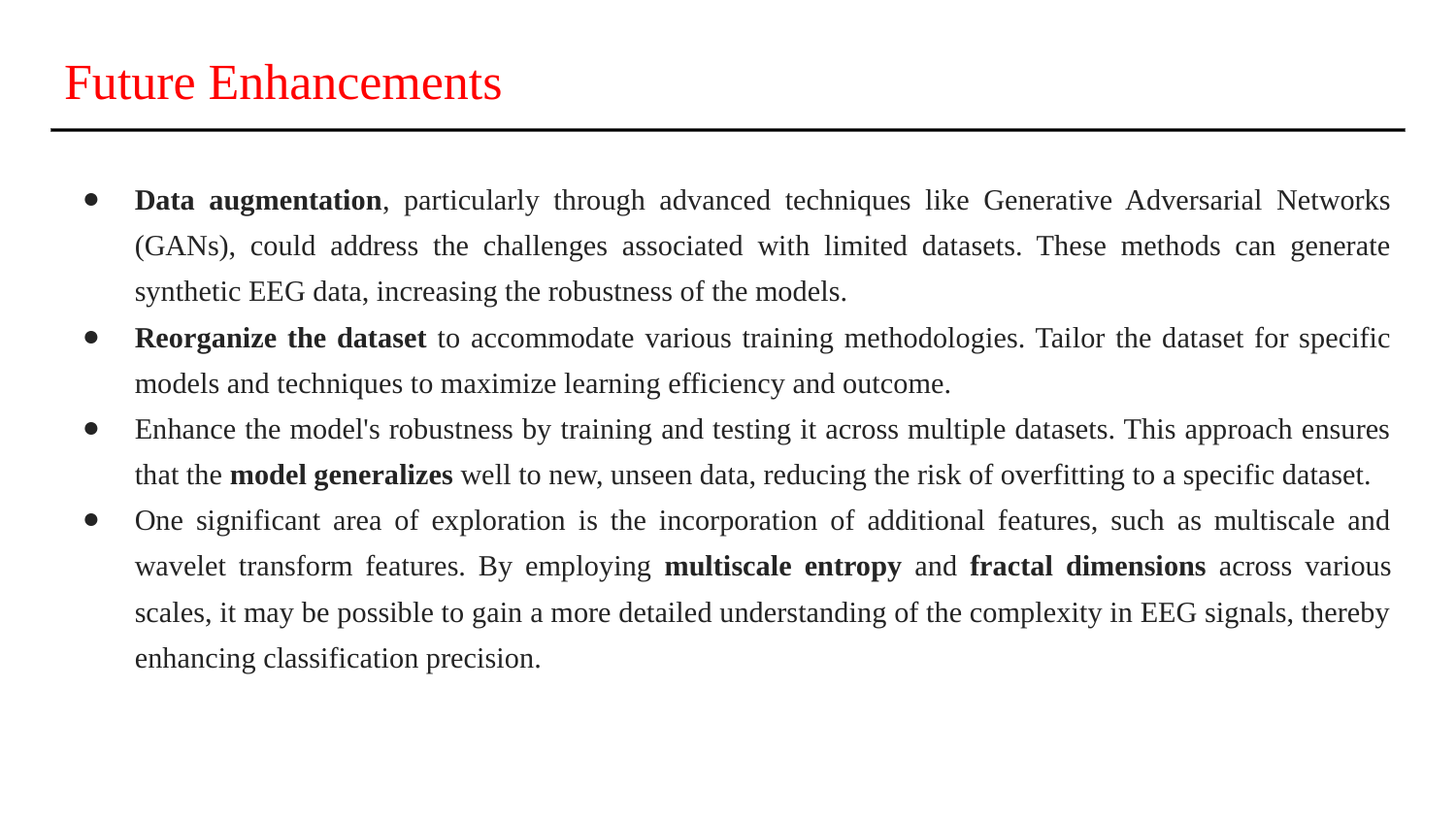

# Future Enhancements

Data augmentation, particularly through advanced techniques like Generative Adversarial Networks (GANs), could address the challenges associated with limited datasets. These methods can generate synthetic EEG data, increasing the robustness of the models.
Reorganize the dataset to accommodate various training methodologies. Tailor the dataset for specific models and techniques to maximize learning efficiency and outcome.
Enhance the model's robustness by training and testing it across multiple datasets. This approach ensures that the model generalizes well to new, unseen data, reducing the risk of overfitting to a specific dataset.
One significant area of exploration is the incorporation of additional features, such as multiscale and wavelet transform features. By employing multiscale entropy and fractal dimensions across various scales, it may be possible to gain a more detailed understanding of the complexity in EEG signals, thereby enhancing classification precision.